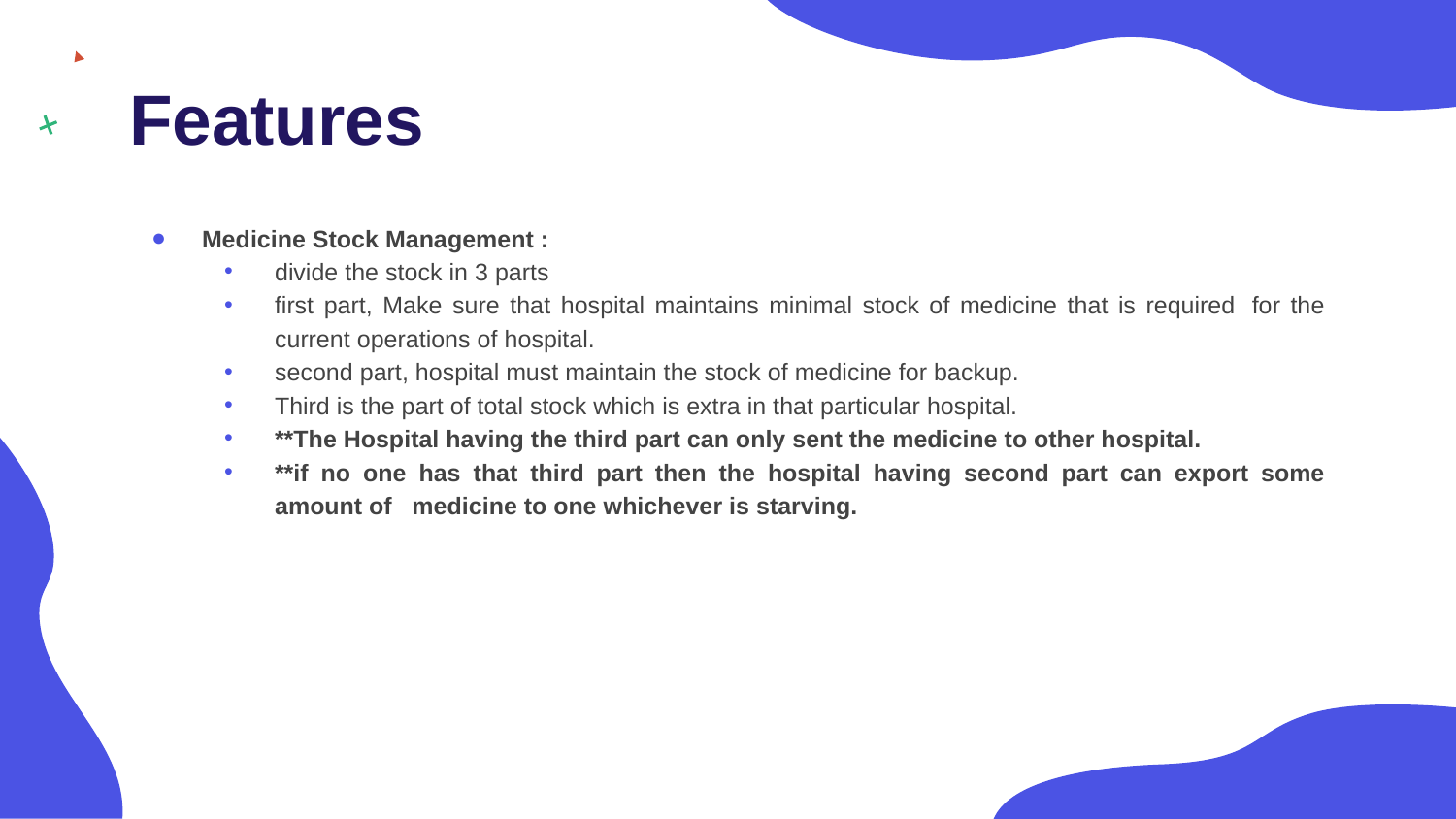

# Features

Medicine Stock Management :
divide the stock in 3 parts
first part, Make sure that hospital maintains minimal stock of medicine that is required  for the current operations of hospital.
second part, hospital must maintain the stock of medicine for backup.
Third is the part of total stock which is extra in that particular hospital.
**The Hospital having the third part can only sent the medicine to other hospital.
**if no one has that third part then the hospital having second part can export some amount of   medicine to one whichever is starving.